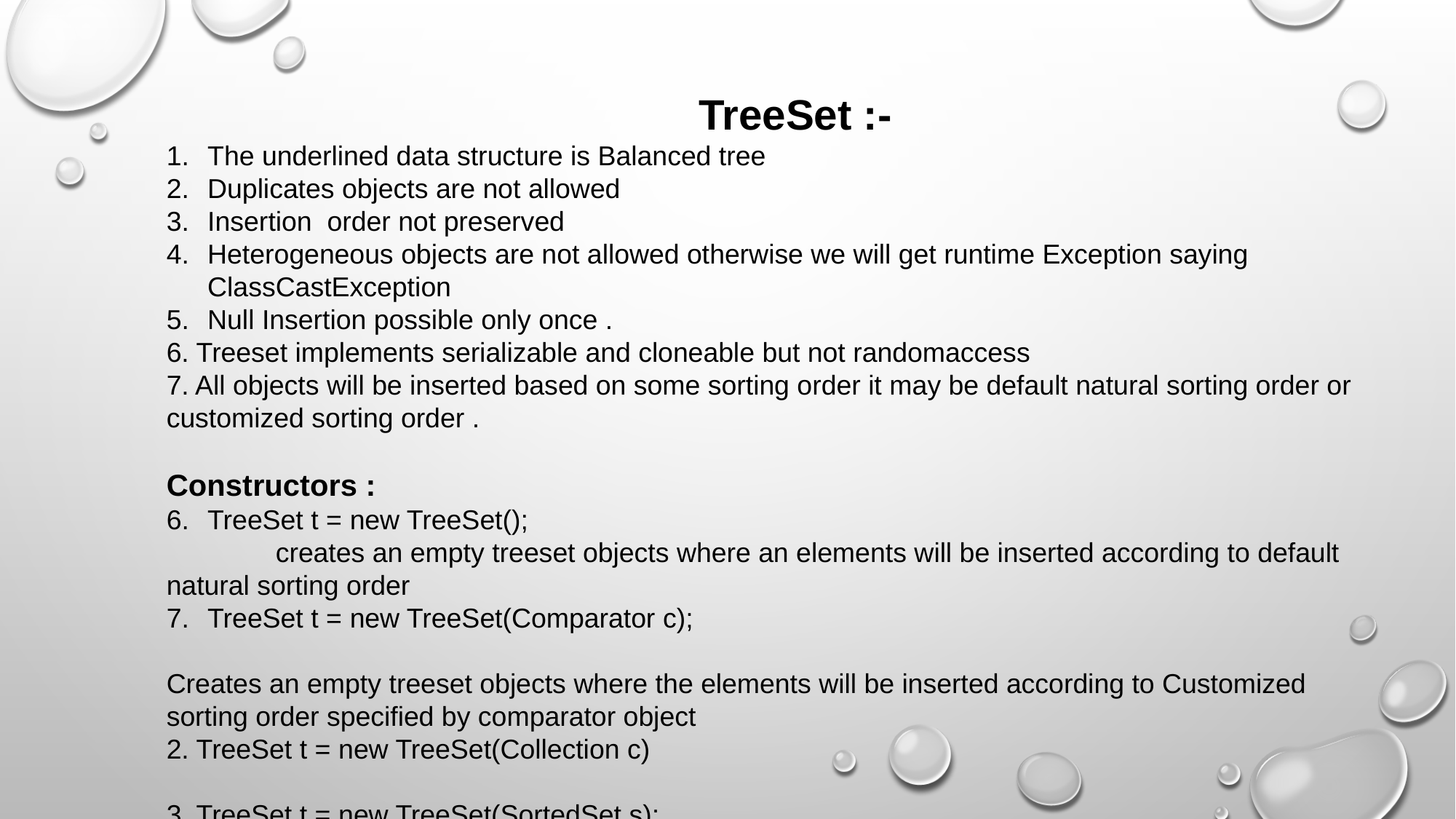

TreeSet :-
The underlined data structure is Balanced tree
Duplicates objects are not allowed
Insertion  order not preserved
Heterogeneous objects are not allowed otherwise we will get runtime Exception saying ClassCastException
Null Insertion possible only once .
6. Treeset implements serializable and cloneable but not randomaccess
7. All objects will be inserted based on some sorting order it may be default natural sorting order or customized sorting order .

Constructors :
TreeSet t = new TreeSet();
	creates an empty treeset objects where an elements will be inserted according to default natural sorting order
TreeSet t = new TreeSet(Comparator c);

Creates an empty treeset objects where the elements will be inserted according to Customized sorting order specified by comparator object
2. TreeSet t = new TreeSet(Collection c)

3. TreeSet t = new TreeSet(SortedSet s);